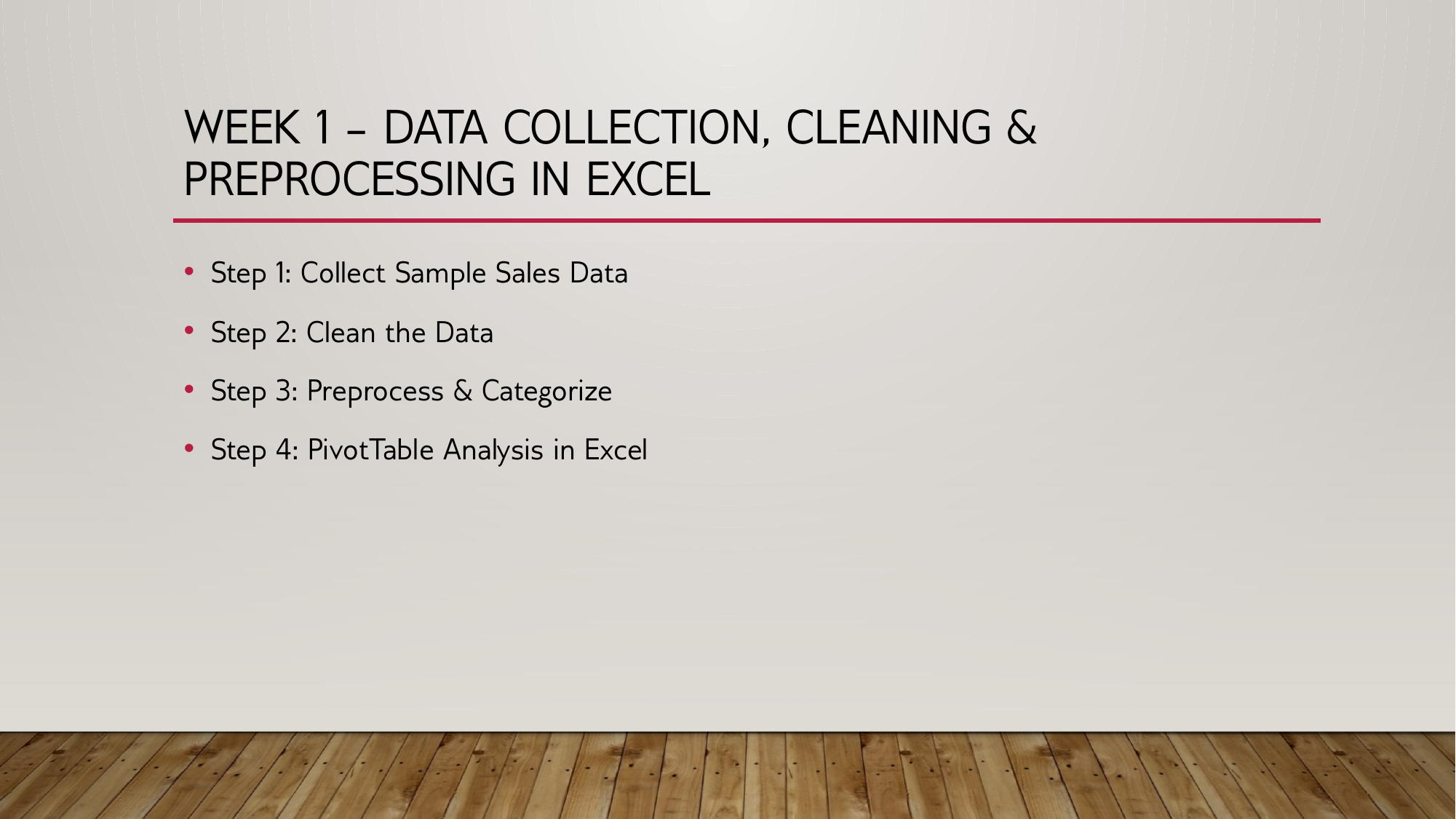

# Week 1 – Data Collection, Cleaning & Preprocessing in Excel
Step 1: Collect Sample Sales Data
Step 2: Clean the Data
Step 3: Preprocess & Categorize
Step 4: PivotTable Analysis in Excel